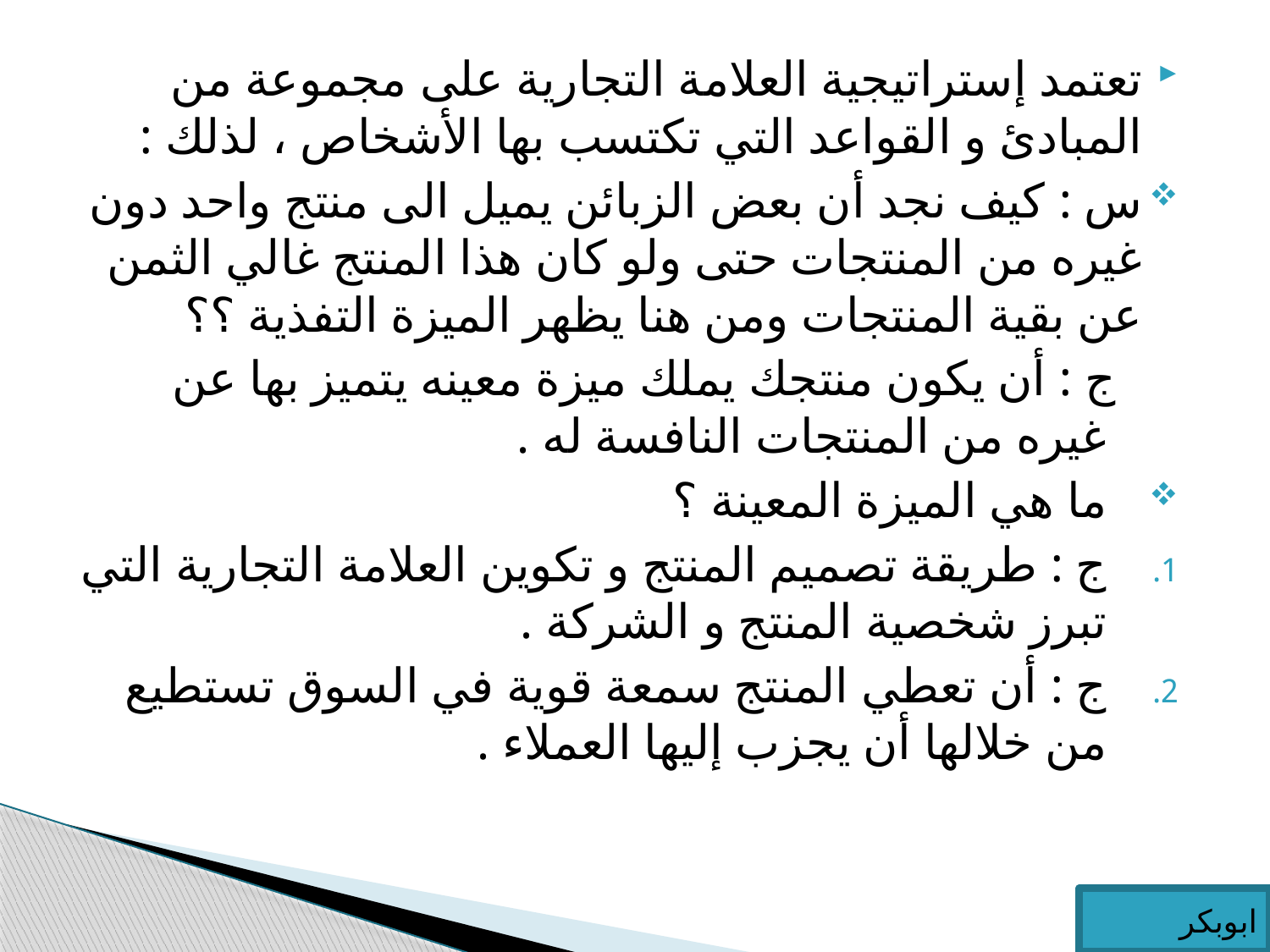

تعتمد إستراتيجية العلامة التجارية على مجموعة من المبادئ و القواعد التي تكتسب بها الأشخاص ، لذلك :
س : كيف نجد أن بعض الزبائن يميل الى منتج واحد دون غيره من المنتجات حتى ولو كان هذا المنتج غالي الثمن عن بقية المنتجات ومن هنا يظهر الميزة التفذية ؟؟
     ج : أن يكون منتجك يملك ميزة معينه يتميز بها عن غيره من المنتجات النافسة له .
ما هي الميزة المعينة ؟
ج : طريقة تصميم المنتج و تكوين العلامة التجارية التي تبرز شخصية المنتج و الشركة .
ج : أن تعطي المنتج سمعة قوية في السوق تستطيع من خلالها أن يجزب إليها العملاء .
ابوبكر